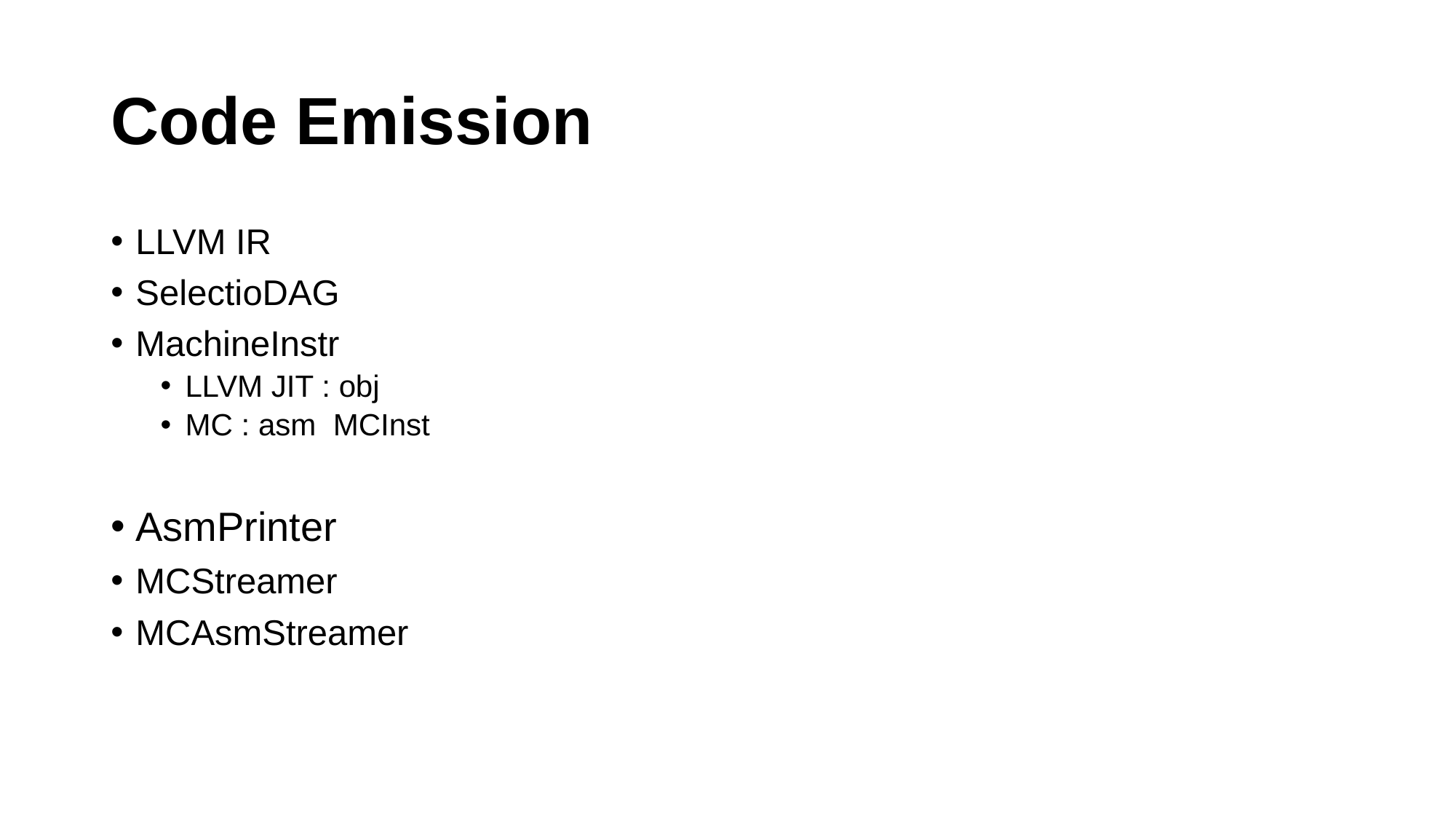

# Code Emission
LLVM IR
SelectioDAG
MachineInstr
LLVM JIT : obj
MC : asm  MCInst

AsmPrinter
MCStreamer
MCAsmStreamer